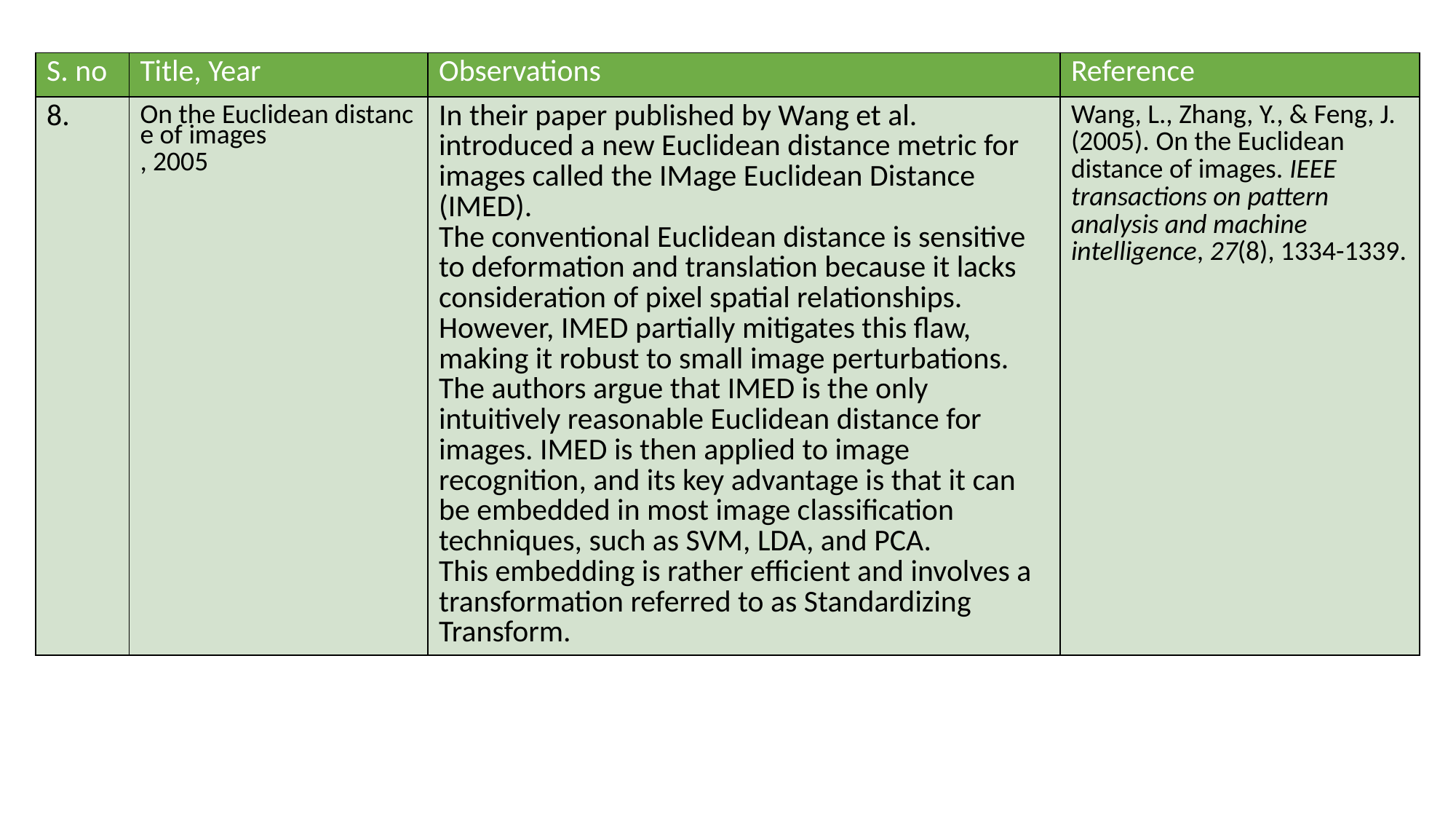

| S. no | Title, Year | Observations | Reference |
| --- | --- | --- | --- |
| 8. | On the Euclidean distance of images, 2005 | In their paper published by Wang et al. introduced a new Euclidean distance metric for images called the IMage Euclidean Distance (IMED). The conventional Euclidean distance is sensitive to deformation and translation because it lacks consideration of pixel spatial relationships. However, IMED partially mitigates this flaw, making it robust to small image perturbations. The authors argue that IMED is the only intuitively reasonable Euclidean distance for images. IMED is then applied to image recognition, and its key advantage is that it can be embedded in most image classification techniques, such as SVM, LDA, and PCA. This embedding is rather efficient and involves a transformation referred to as Standardizing Transform. | Wang, L., Zhang, Y., & Feng, J. (2005). On the Euclidean distance of images. IEEE transactions on pattern analysis and machine intelligence, 27(8), 1334-1339. |